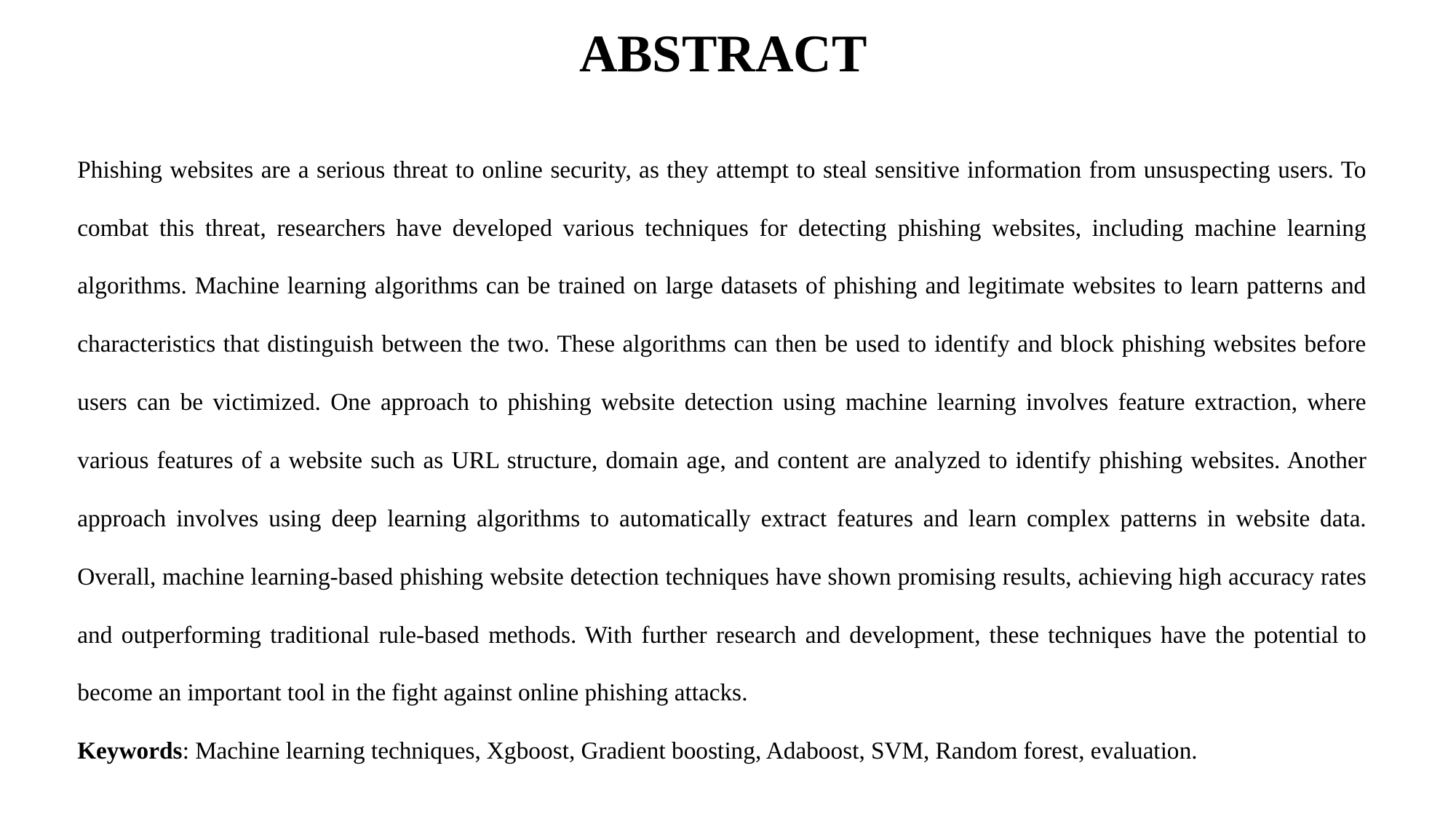

# ABSTRACT
Phishing websites are a serious threat to online security, as they attempt to steal sensitive information from unsuspecting users. To combat this threat, researchers have developed various techniques for detecting phishing websites, including machine learning algorithms. Machine learning algorithms can be trained on large datasets of phishing and legitimate websites to learn patterns and characteristics that distinguish between the two. These algorithms can then be used to identify and block phishing websites before users can be victimized. One approach to phishing website detection using machine learning involves feature extraction, where various features of a website such as URL structure, domain age, and content are analyzed to identify phishing websites. Another approach involves using deep learning algorithms to automatically extract features and learn complex patterns in website data. Overall, machine learning-based phishing website detection techniques have shown promising results, achieving high accuracy rates and outperforming traditional rule-based methods. With further research and development, these techniques have the potential to become an important tool in the fight against online phishing attacks.
Keywords: Machine learning techniques, Xgboost, Gradient boosting, Adaboost, SVM, Random forest, evaluation.